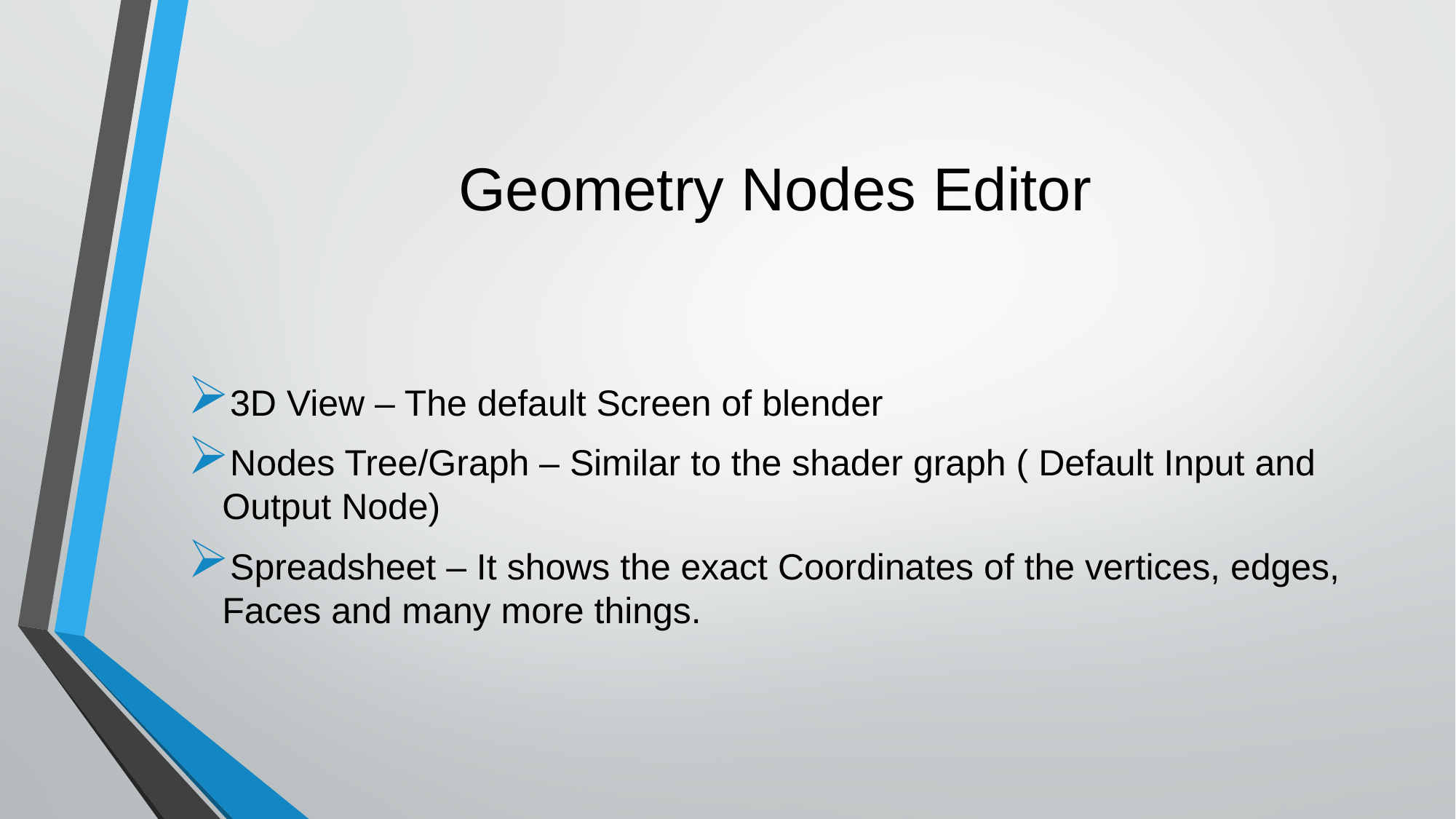

# Geometry Nodes Editor
3D View – The default Screen of blender
Nodes Tree/Graph – Similar to the shader graph ( Default Input and Output Node)
Spreadsheet – It shows the exact Coordinates of the vertices, edges, Faces and many more things.